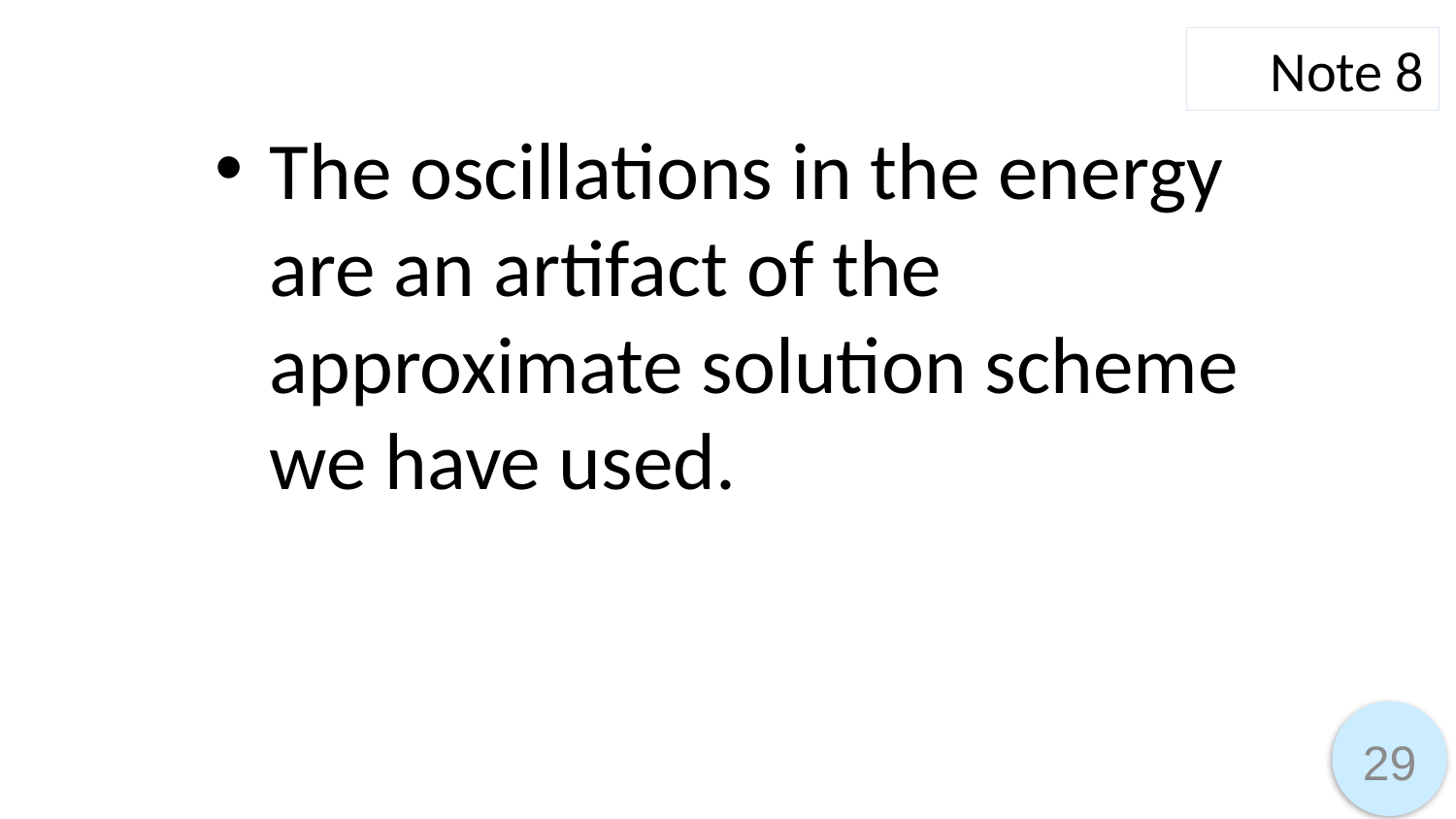

Note 8
The oscillations in the energy are an artifact of the approximate solution scheme we have used.
29